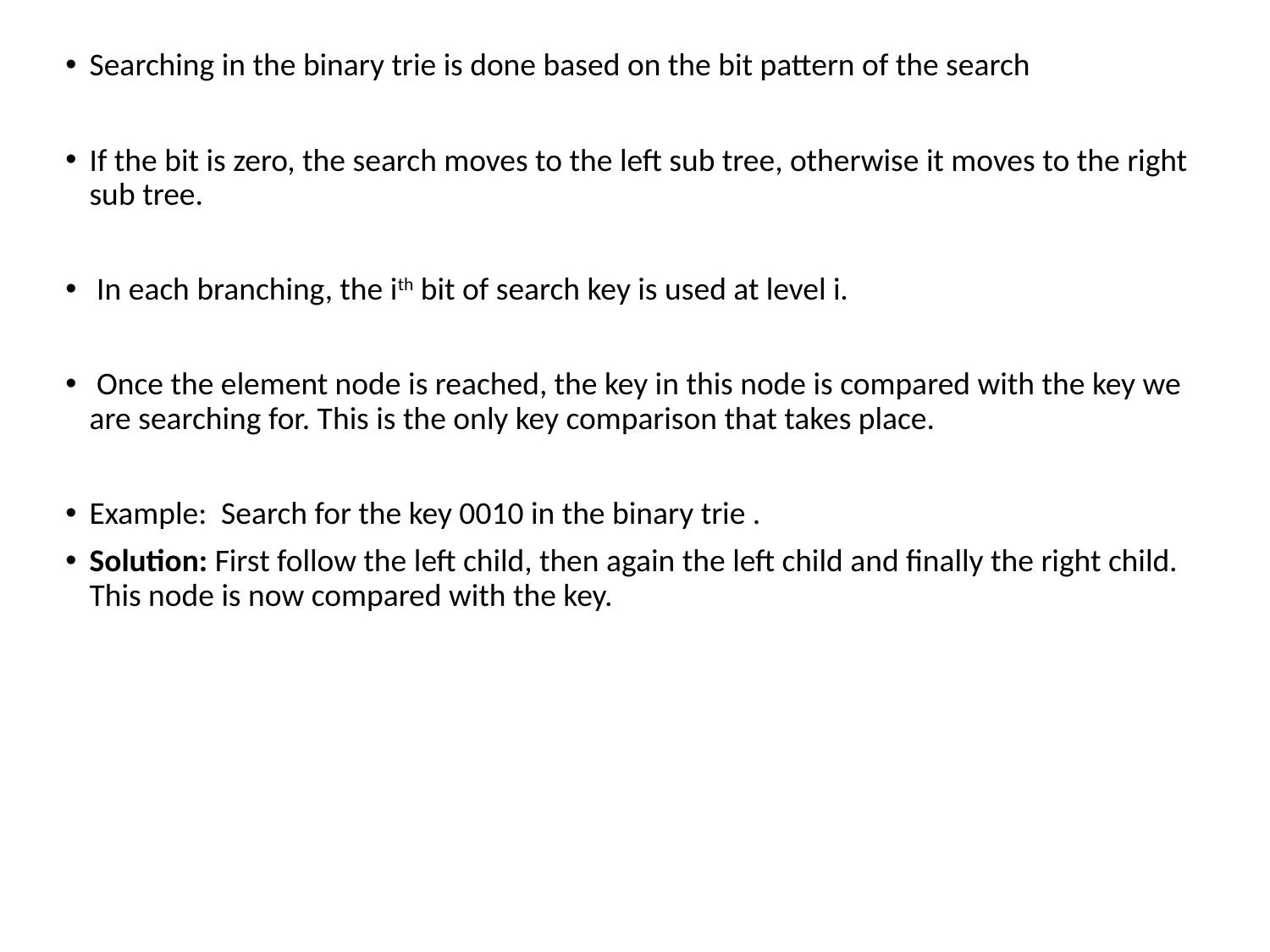

Searching in the binary trie is done based on the bit pattern of the search

If the bit is zero, the search moves to the left sub tree, otherwise it moves to the right sub tree.

 In each branching, the ith bit of search key is used at level i.

 Once the element node is reached, the key in this node is compared with the key we are searching for. This is the only key comparison that takes place.

Example:  Search for the key 0010 in the binary trie .
Solution: First follow the left child, then again the left child and finally the right child. This node is now compared with the key.